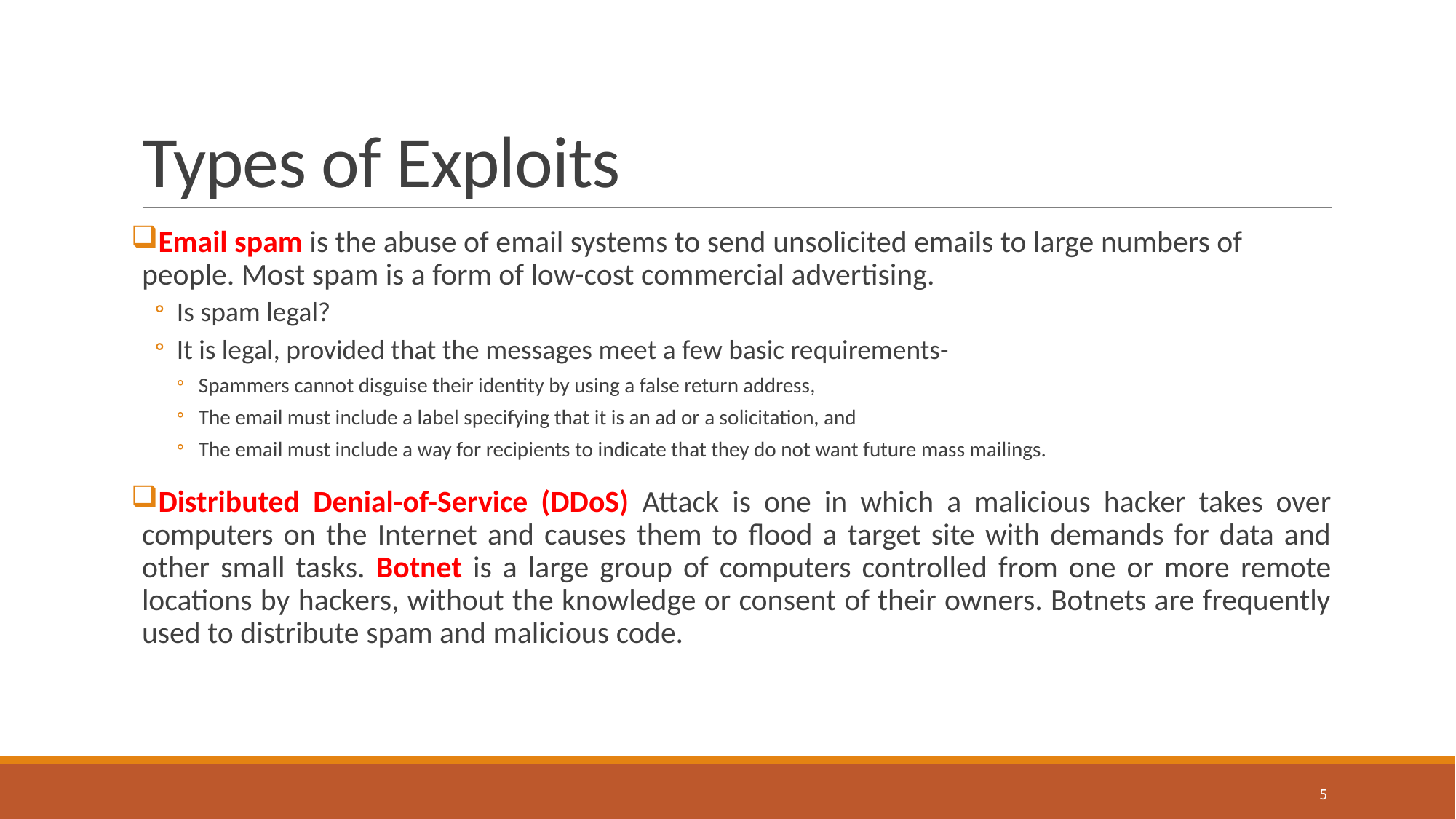

# Types of Exploits
Email spam is the abuse of email systems to send unsolicited emails to large numbers of people. Most spam is a form of low-cost commercial advertising.
Is spam legal?
It is legal, provided that the messages meet a few basic requirements-
Spammers cannot disguise their identity by using a false return address,
The email must include a label specifying that it is an ad or a solicitation, and
The email must include a way for recipients to indicate that they do not want future mass mailings.
Distributed Denial-of-Service (DDoS) Attack is one in which a malicious hacker takes over computers on the Internet and causes them to flood a target site with demands for data and other small tasks. Botnet is a large group of computers controlled from one or more remote locations by hackers, without the knowledge or consent of their owners. Botnets are frequently used to distribute spam and malicious code.
5